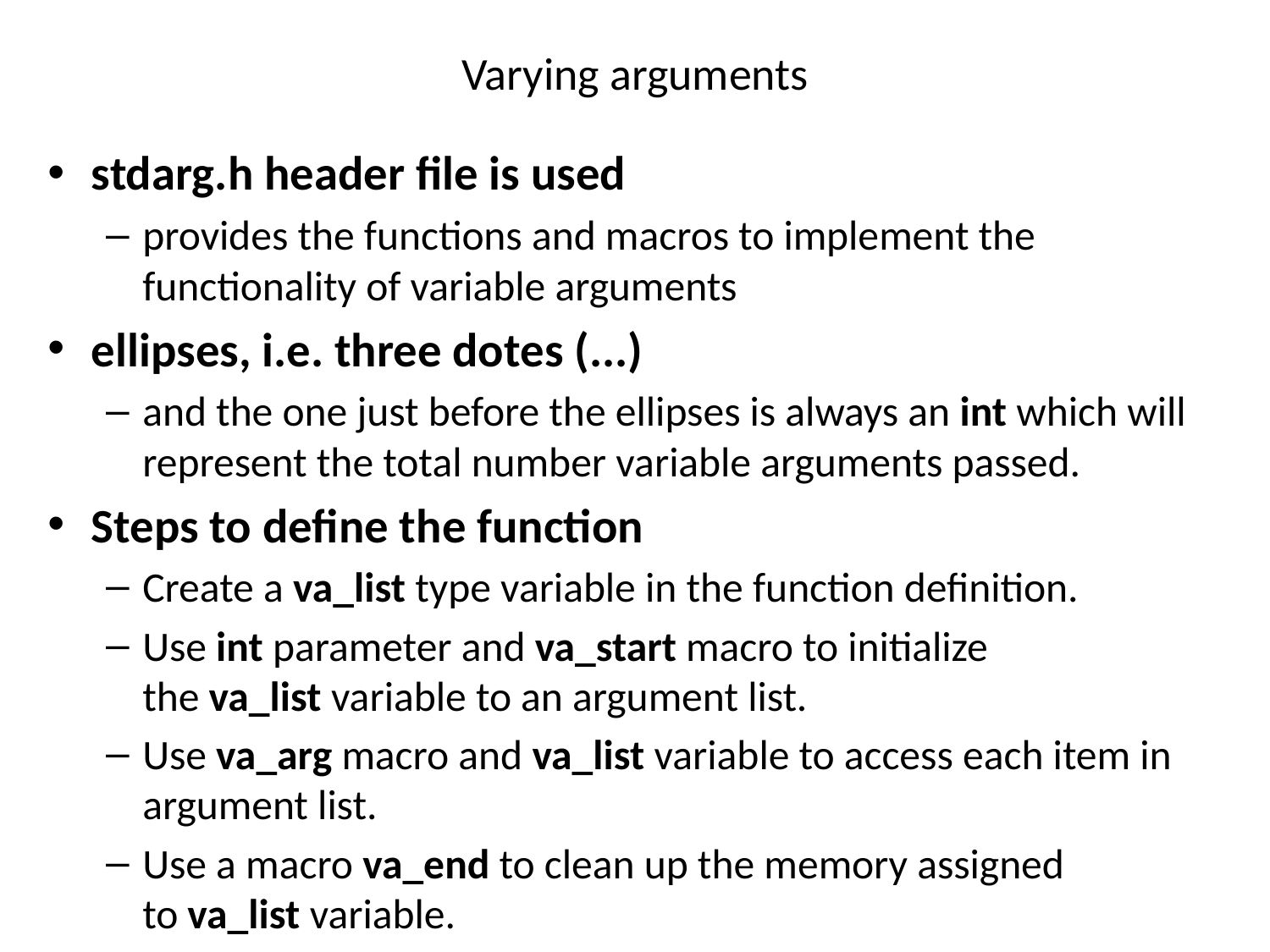

# Varying arguments
stdarg.h header file is used
provides the functions and macros to implement the functionality of variable arguments
ellipses, i.e. three dotes (...)
and the one just before the ellipses is always an int which will represent the total number variable arguments passed.
Steps to define the function
Create a va_list type variable in the function definition.
Use int parameter and va_start macro to initialize the va_list variable to an argument list.
Use va_arg macro and va_list variable to access each item in argument list.
Use a macro va_end to clean up the memory assigned to va_list variable.